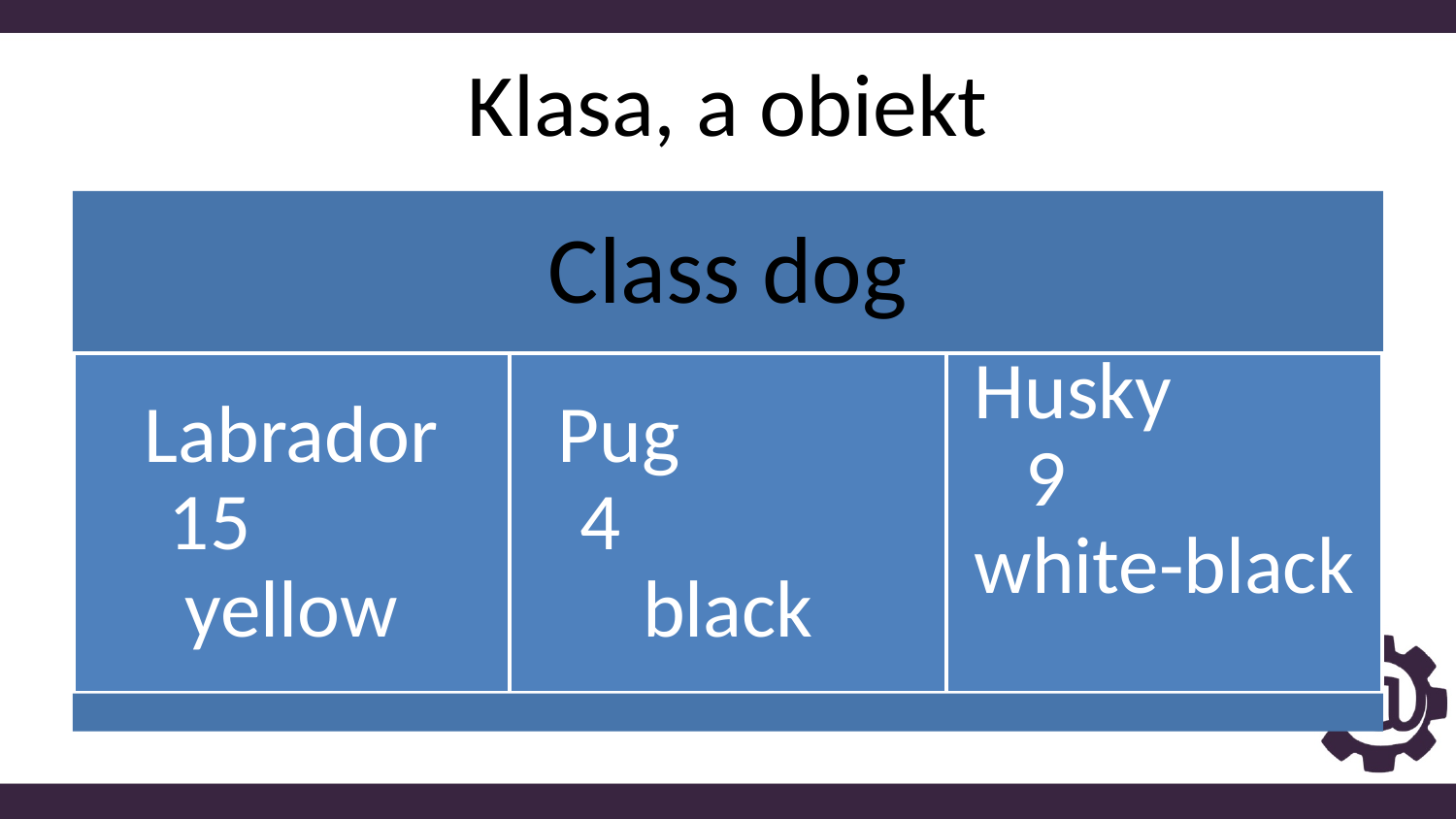

# Klasa, a obiekt
Class dog
Labrador 15          yellow
Pug             4               black
Husky           9              white-black